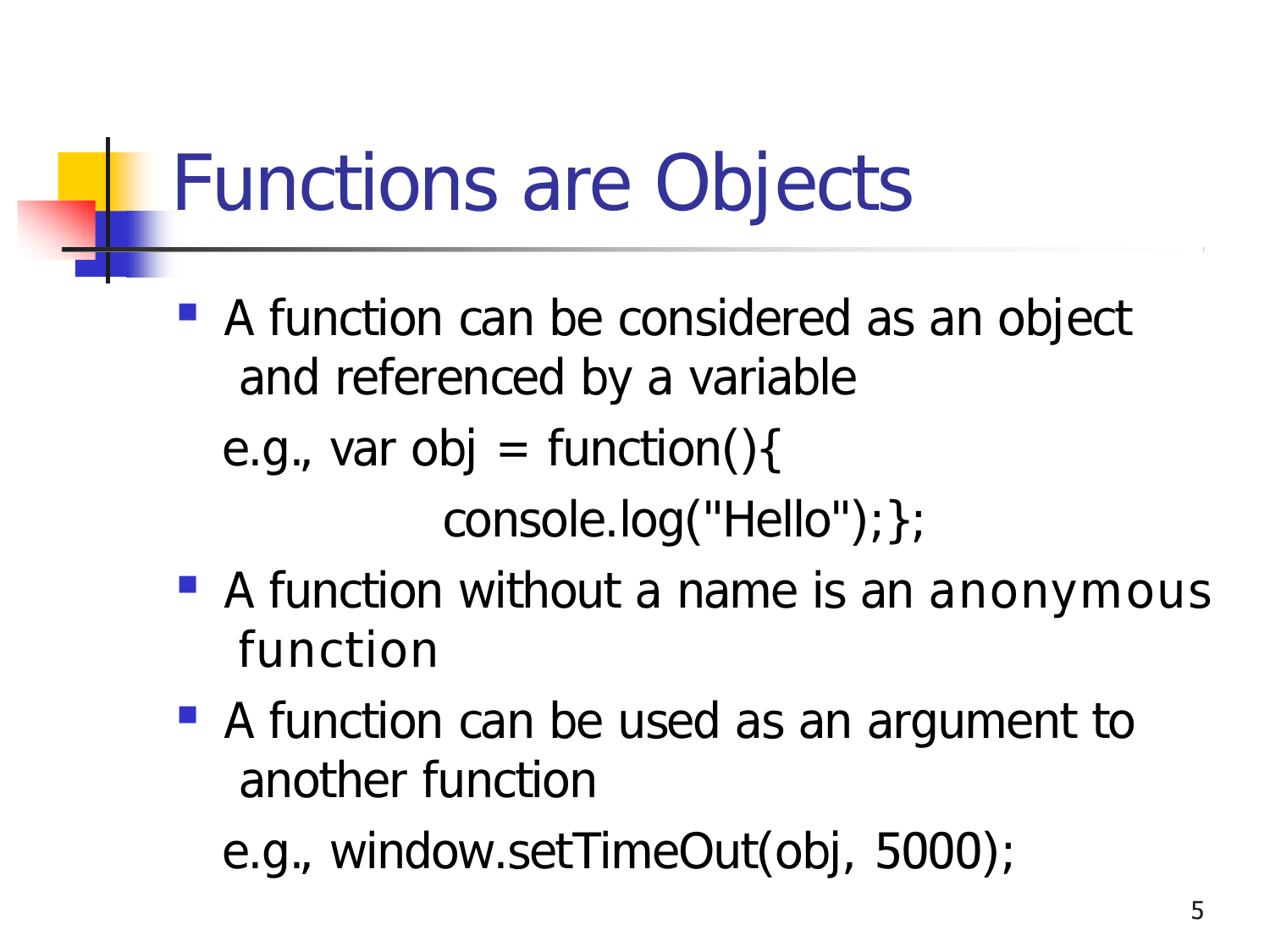

# Functions are Objects
A function can be considered as an object  and referenced by a variable
e.g., var obj = function(){
console.log("Hello");};
A function without a name is an anonymous  function
A function can be used as an argument to  another function
e.g., window.setTimeOut(obj, 5000);
5